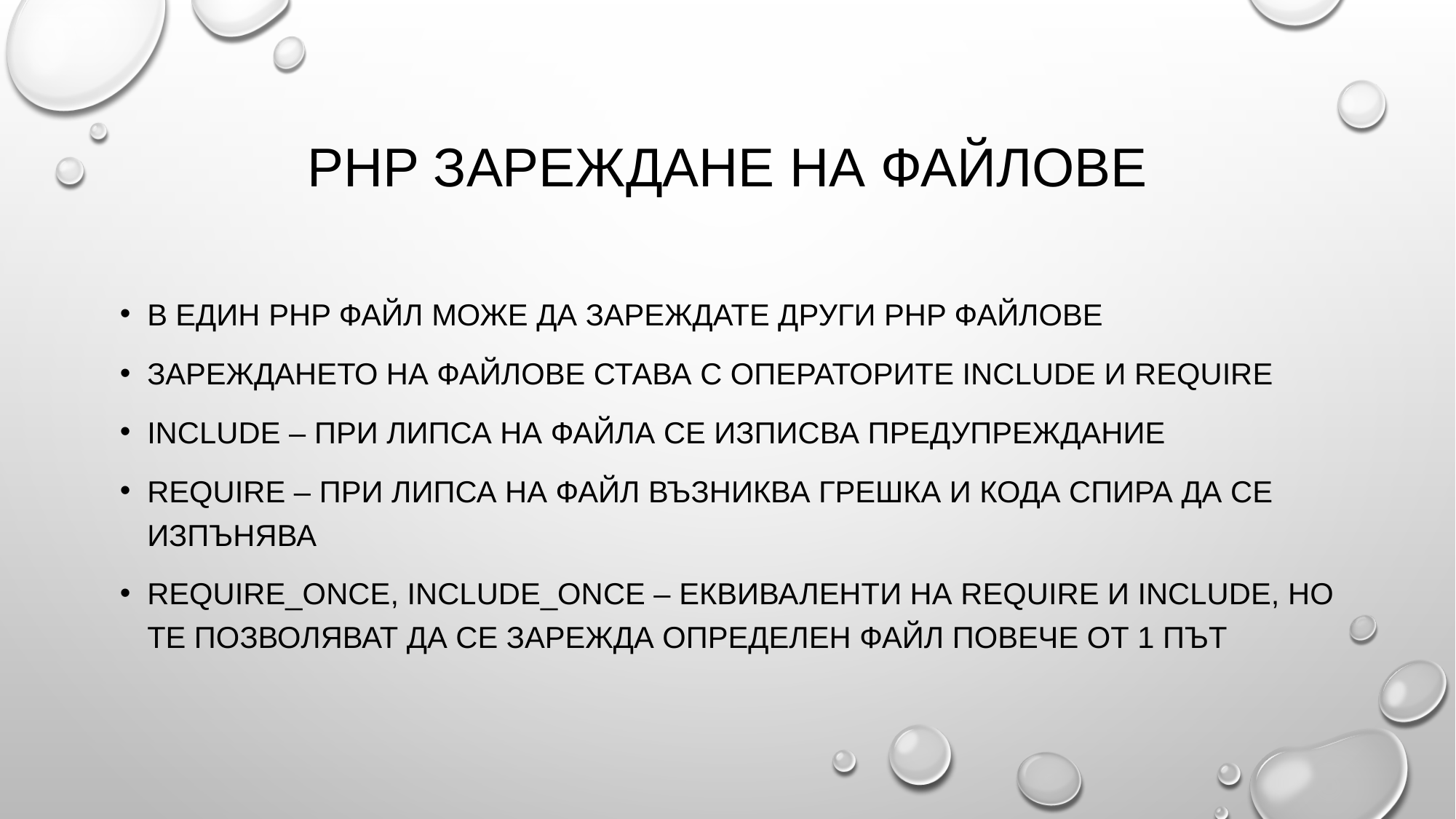

# PHP ЗАРЕЖДАНЕ НА ФАЙЛОВЕ
В ЕДИН PHP ФАЙЛ МОЖЕ ДА ЗАРЕЖДАТЕ ДРУГИ PHP ФАЙЛОВЕ
Зареждането на файлове става с операторите include и require
Include – при липса на файла се изписва предупреждание
Require – при липса на файл възниква грешка и кода спира да се изпънява
Require_once, include_once – еквивалентИ на require и include, но те позволяват да се зарежда определен файл повече от 1 път